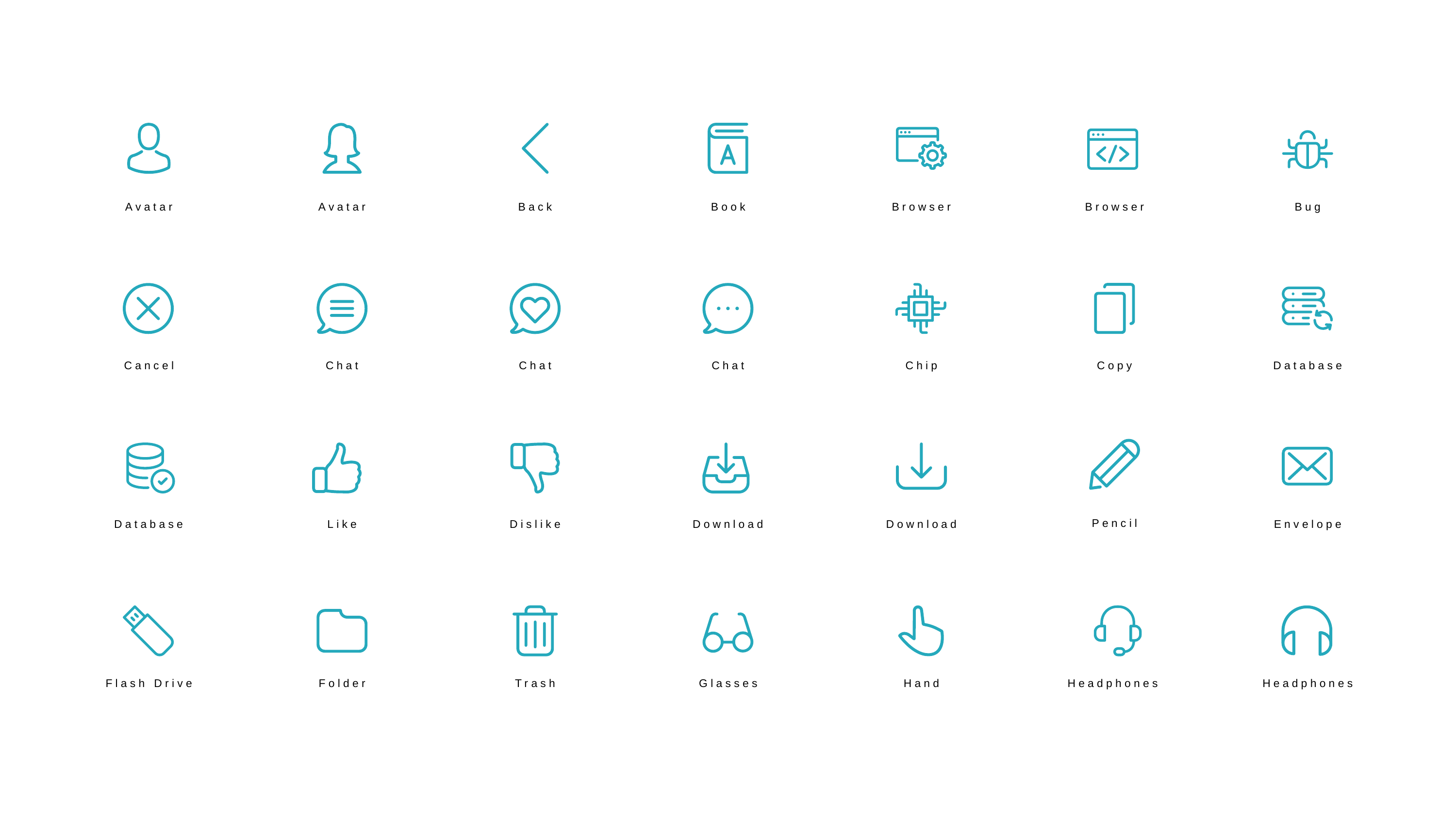

Avatar
Avatar
Back
Book
Browser
Browser
Bug

Cancel
Chat
Chat
Chat
Chip
Copy
Database

Pencil
Database
Like
Dislike
Download
Download
Envelope

Flash Drive
Folder
Trash
Glasses
Hand
Headphones
Headphones